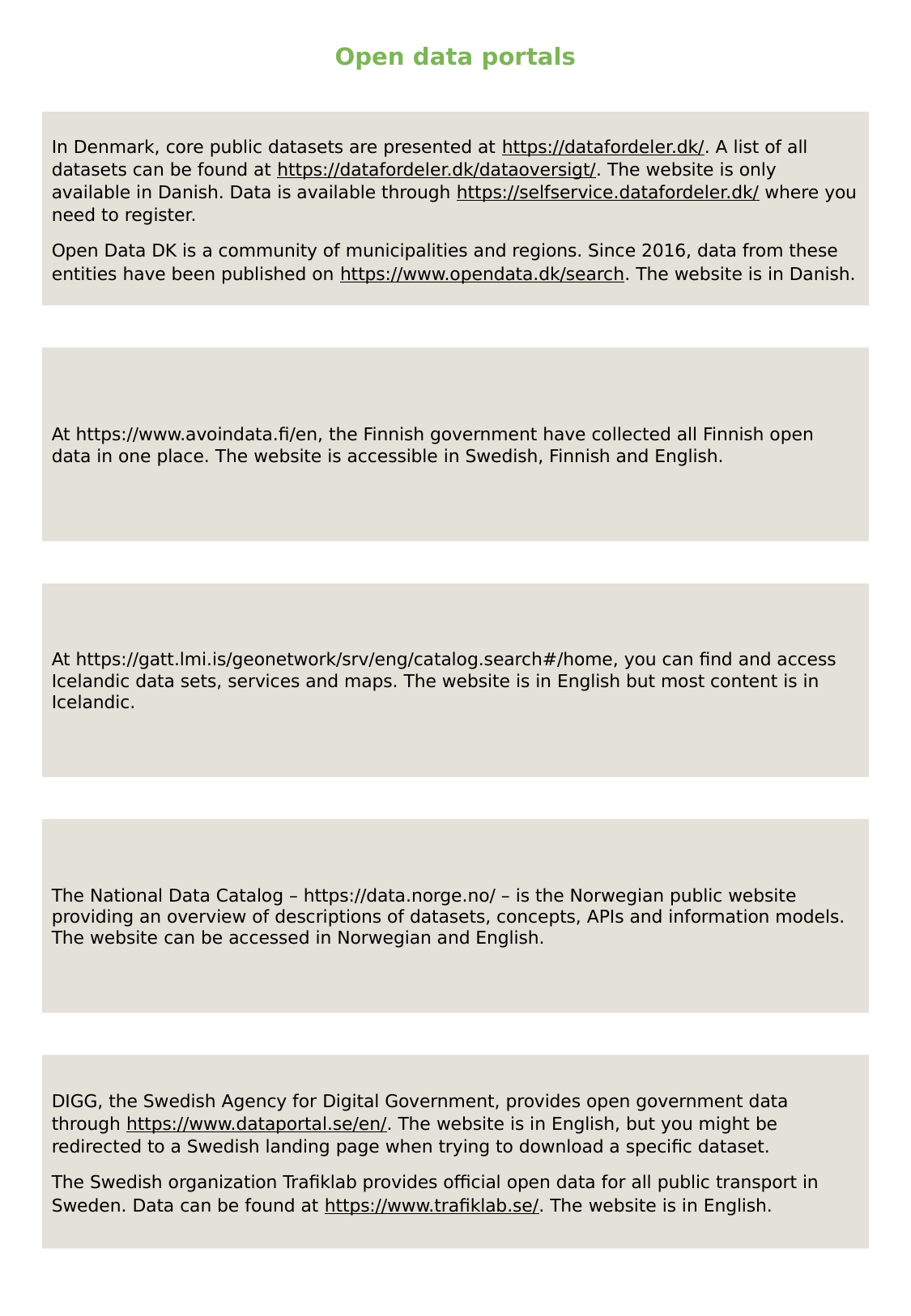

Open data portals
In Denmark, core public datasets are presented at https://datafordeler.dk/. A list of all datasets can be found at https://datafordeler.dk/dataoversigt/. The website is only available in Danish. Data is available through https://selfservice.datafordeler.dk/ where you need to register.
Open Data DK is a community of municipalities and regions. Since 2016, data from these entities have been published on https://www.opendata.dk/search. The website is in Danish.
At https://www.avoindata.fi/en, the Finnish government have collected all Finnish open data in one place. The website is accessible in Swedish, Finnish and English.
At https://gatt.lmi.is/geonetwork/srv/eng/catalog.search#/home, you can find and access Icelandic data sets, services and maps. The website is in English but most content is in Icelandic.
The National Data Catalog – https://data.norge.no/ – is the Norwegian public website providing an overview of descriptions of datasets, concepts, APIs and information models. The website can be accessed in Norwegian and English.
DIGG, the Swedish Agency for Digital Government, provides open government data through https://www.dataportal.se/en/. The website is in English, but you might be redirected to a Swedish landing page when trying to download a specific dataset.
The Swedish organization Trafiklab provides official open data for all public transport in Sweden. Data can be found at https://www.trafiklab.se/. The website is in English.